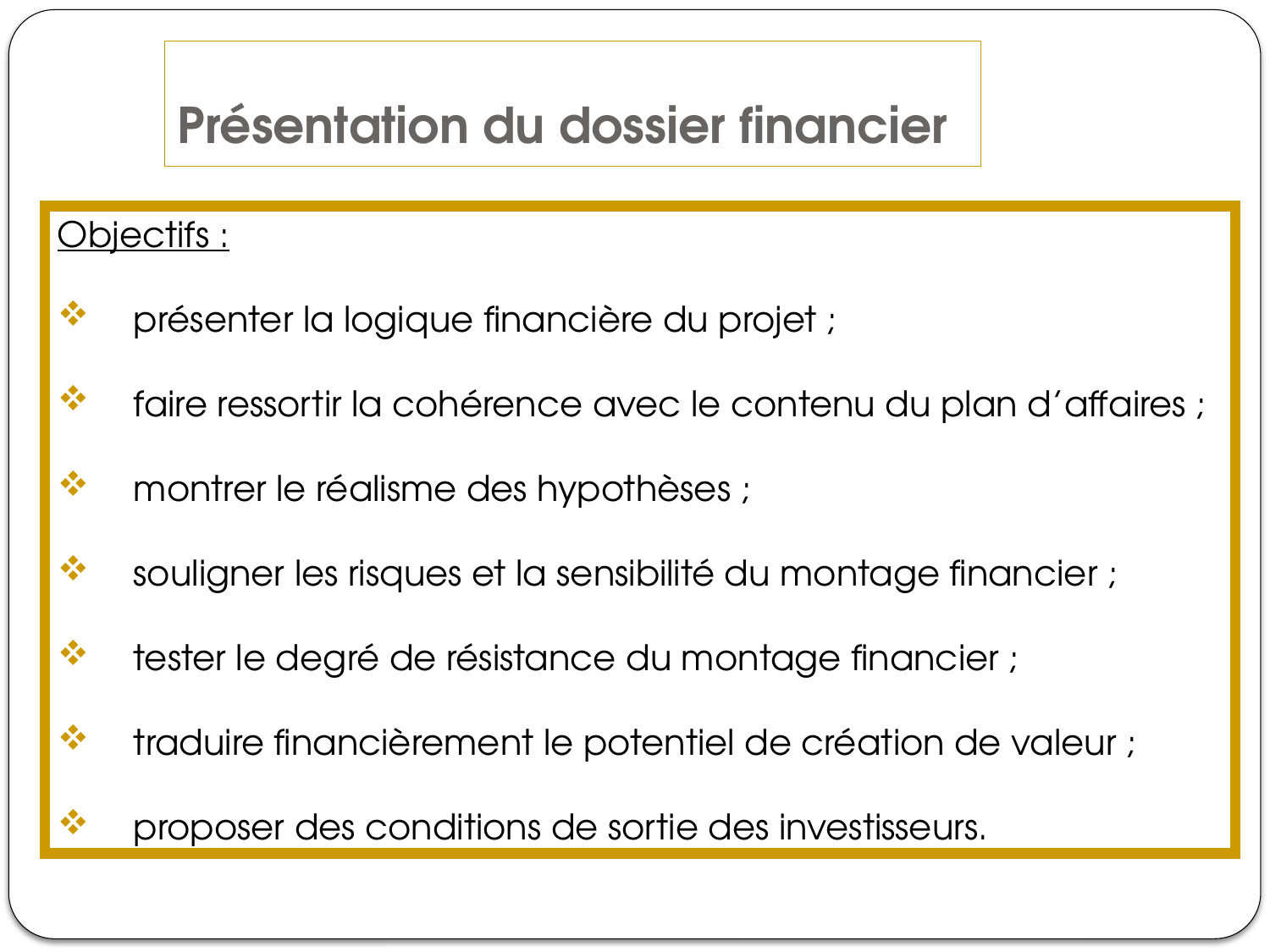

# Présentation du dossier financier
Objectifs :

présenter la logique financière du projet ;

faire ressortir la cohérence avec le contenu du plan d’affaires ;

montrer le réalisme des hypothèses ;

souligner les risques et la sensibilité du montage financier ;

tester le degré de résistance du montage financier ;

traduire financièrement le potentiel de création de valeur ;

proposer des conditions de sortie des investisseurs.